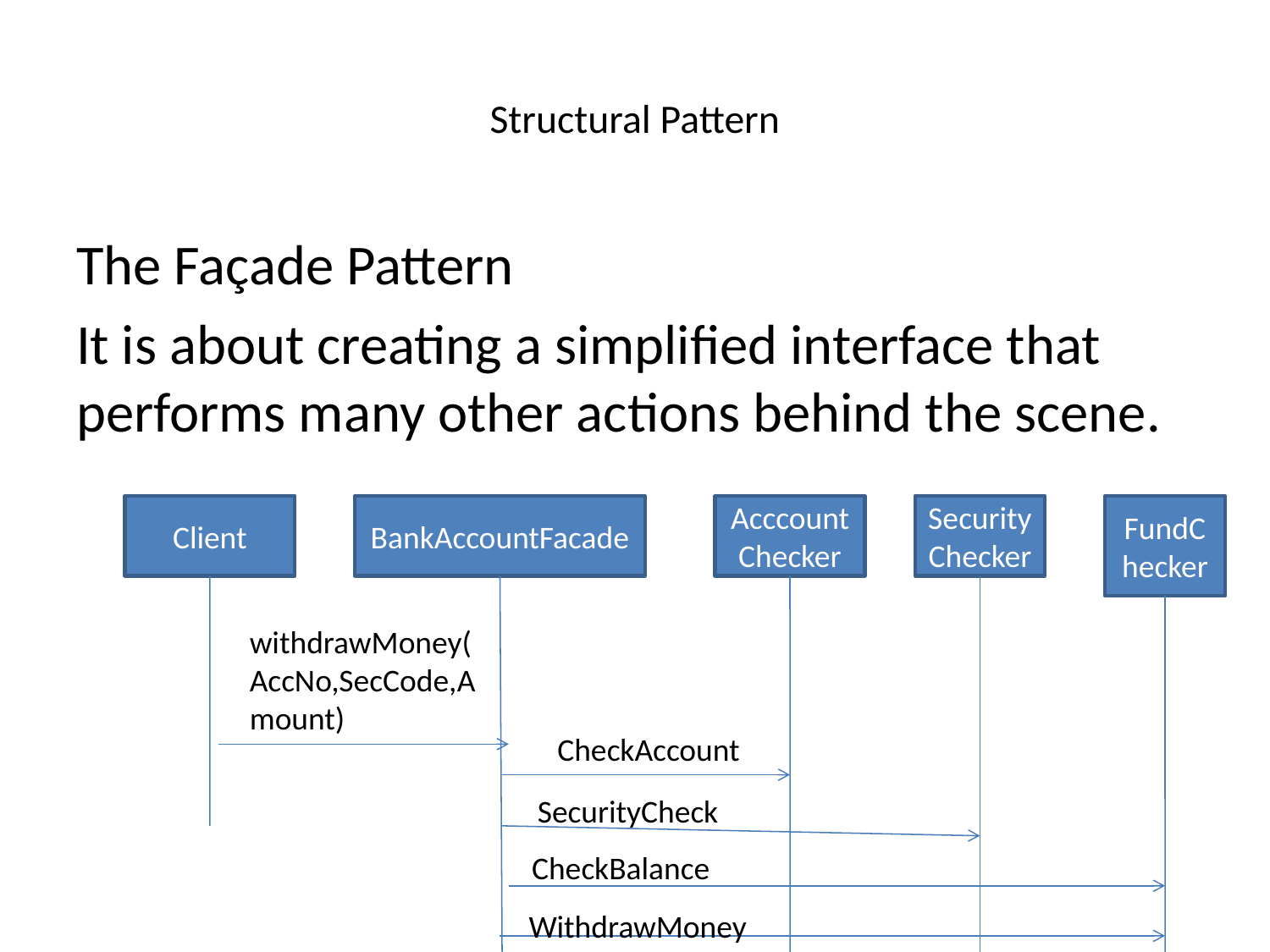

# Structural Pattern
The Façade Pattern
It is about creating a simplified interface that performs many other actions behind the scene.

Client
BankAccountFacade
AcccountChecker
SecurityChecker
FundChecker
withdrawMoney(AccNo,SecCode,Amount)
CheckAccount
SecurityCheck
CheckBalance
WithdrawMoney